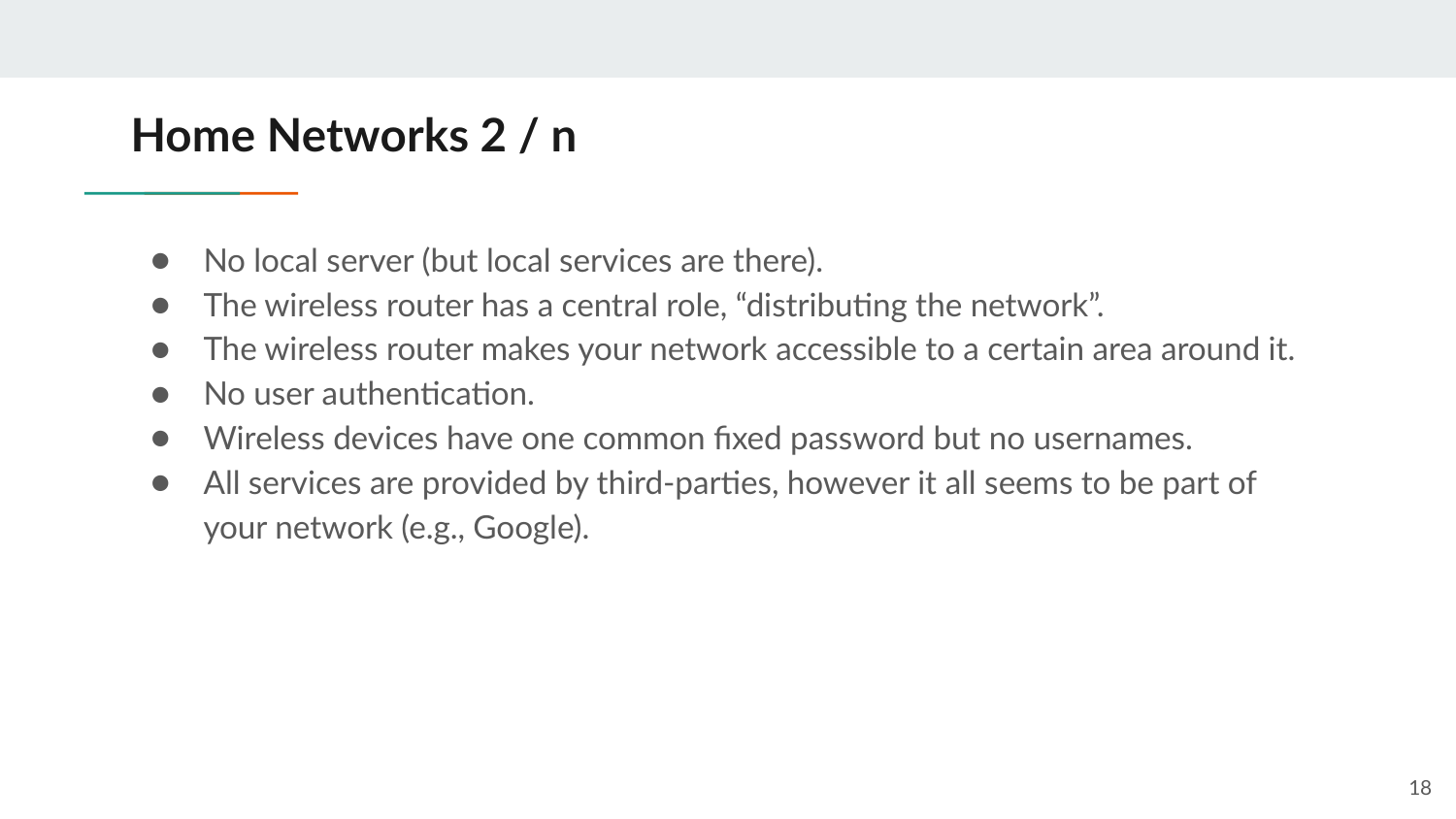

# Home Networks 2 / n
No local server (but local services are there).
The wireless router has a central role, “distributing the network”.
The wireless router makes your network accessible to a certain area around it.
No user authentication.
Wireless devices have one common fixed password but no usernames.
All services are provided by third-parties, however it all seems to be part of your network (e.g., Google).
18